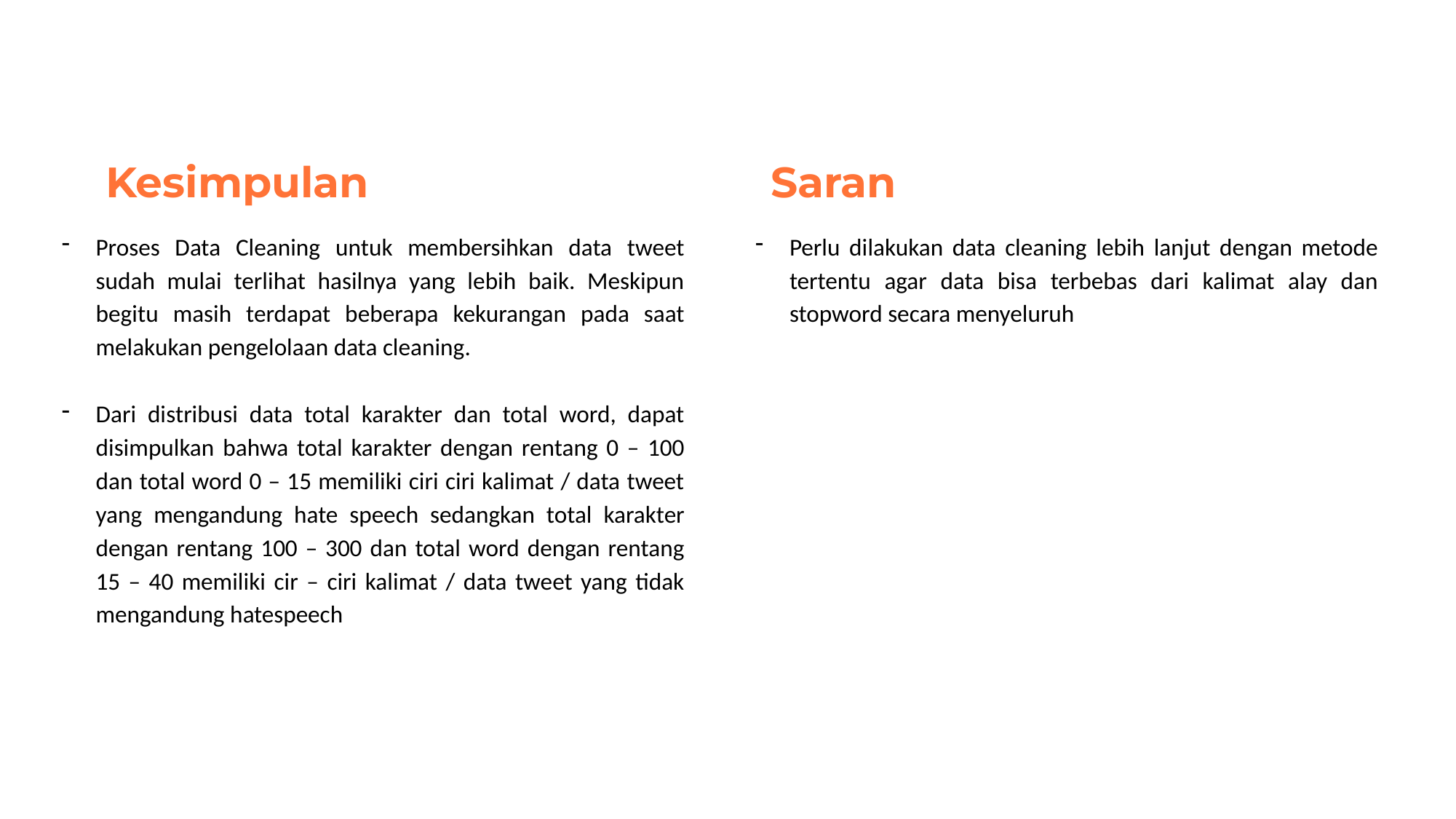

Kesimpulan
Saran
Proses Data Cleaning untuk membersihkan data tweet sudah mulai terlihat hasilnya yang lebih baik. Meskipun begitu masih terdapat beberapa kekurangan pada saat melakukan pengelolaan data cleaning.

Dari distribusi data total karakter dan total word, dapat disimpulkan bahwa total karakter dengan rentang 0 – 100 dan total word 0 – 15 memiliki ciri ciri kalimat / data tweet yang mengandung hate speech sedangkan total karakter dengan rentang 100 – 300 dan total word dengan rentang 15 – 40 memiliki cir – ciri kalimat / data tweet yang tidak mengandung hatespeech
Perlu dilakukan data cleaning lebih lanjut dengan metode tertentu agar data bisa terbebas dari kalimat alay dan stopword secara menyeluruh